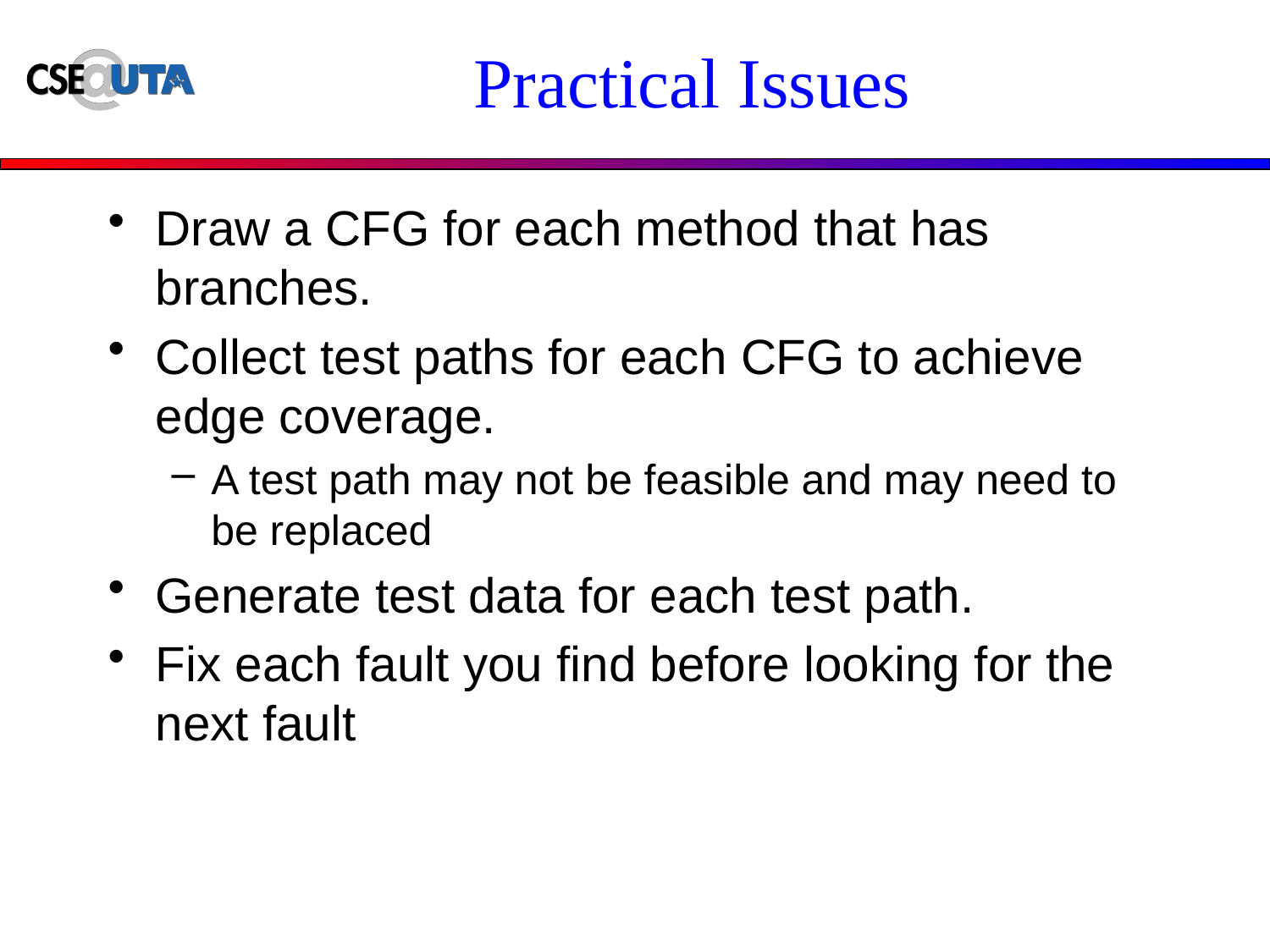

# Practical Issues
Draw a CFG for each method that has branches.
Collect test paths for each CFG to achieve edge coverage.
A test path may not be feasible and may need to be replaced
Generate test data for each test path.
Fix each fault you find before looking for the next fault